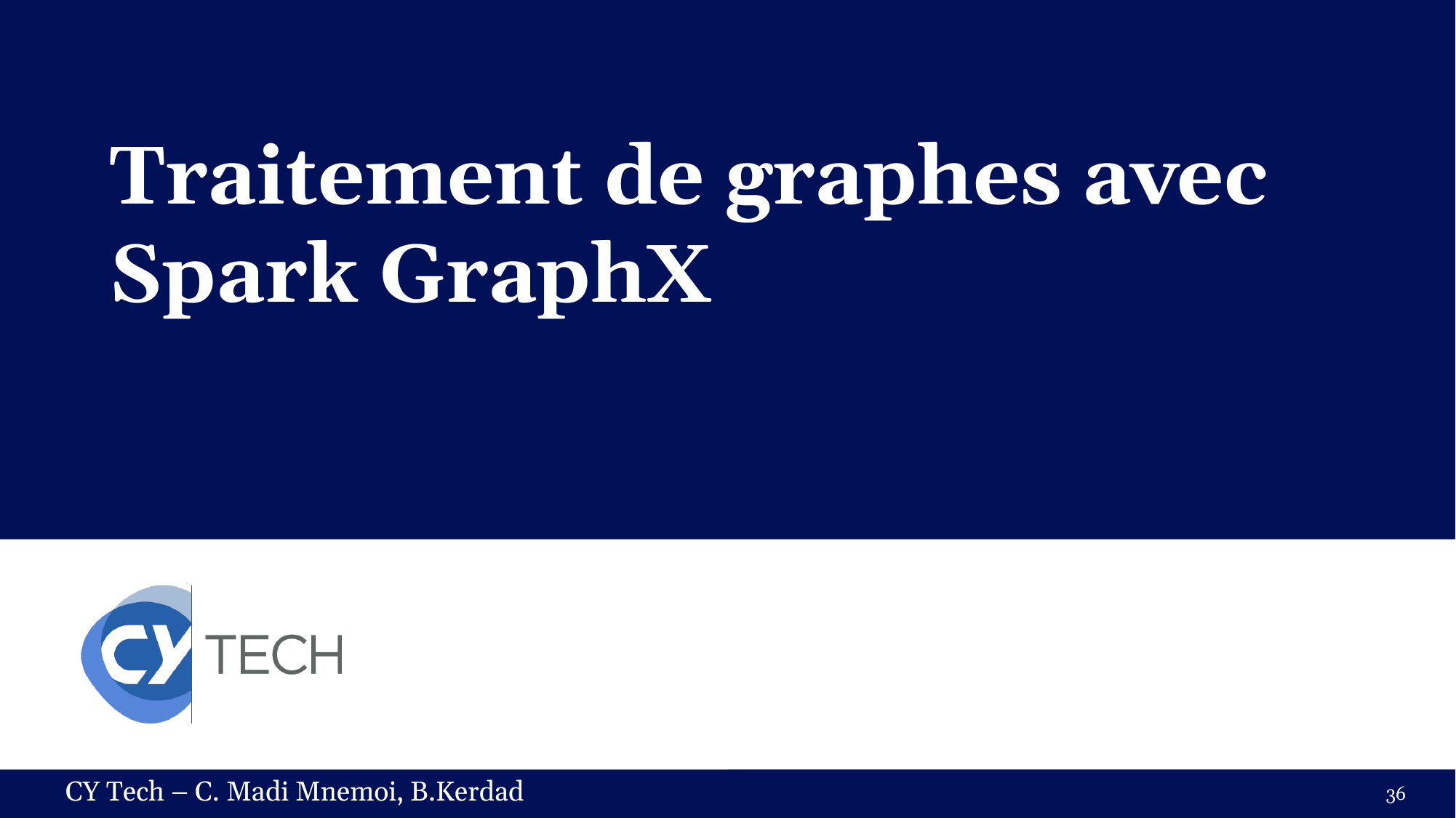

# Traitement de graphes avec Spark GraphX
CY Tech – C. Madi Mnemoi, B.Kerdad
36